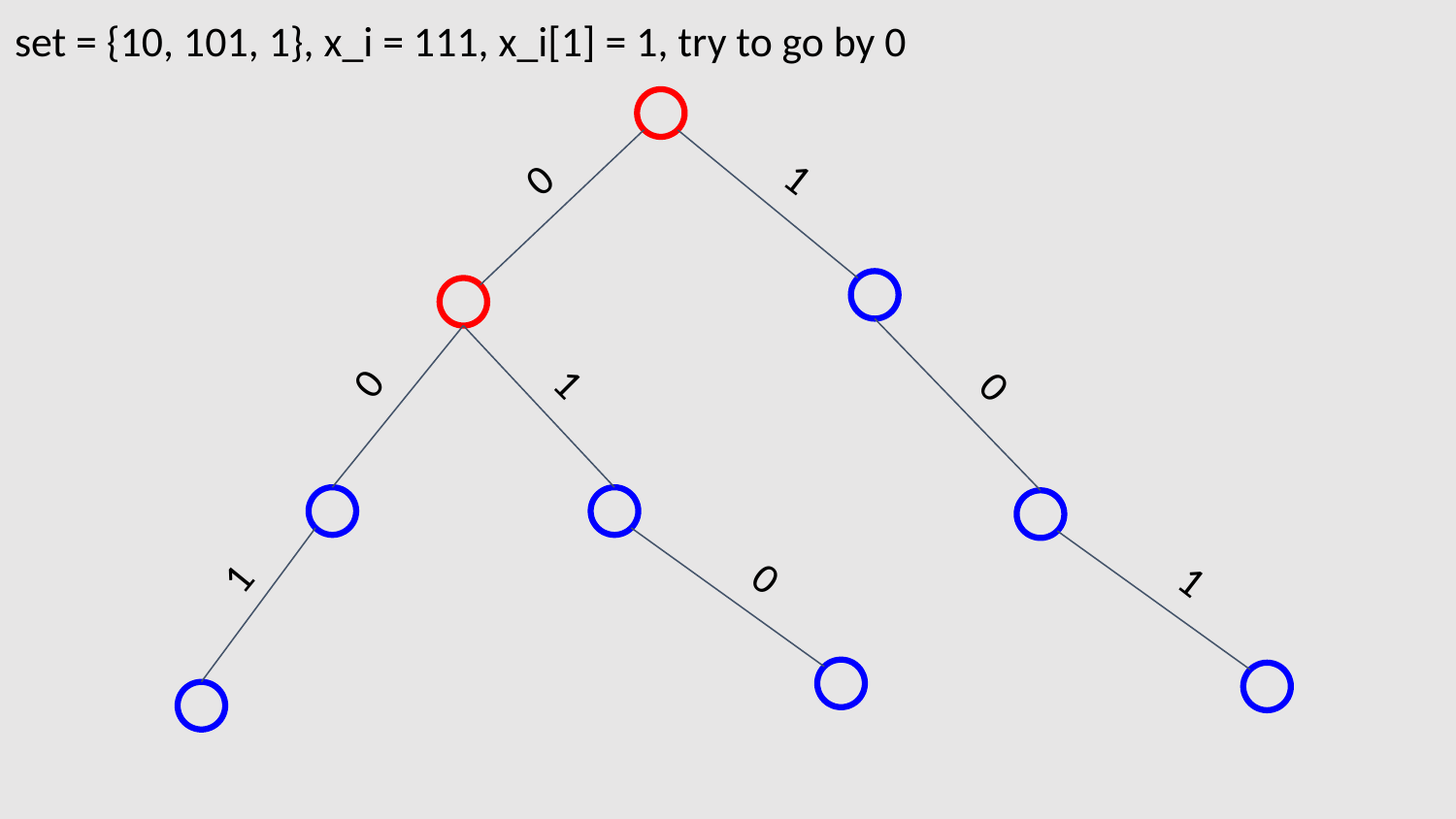

set = {10, 101, 1}, x_i = 111, x_i[1] = 1, try to go by 0

1
0

0
1
0

1
0
1